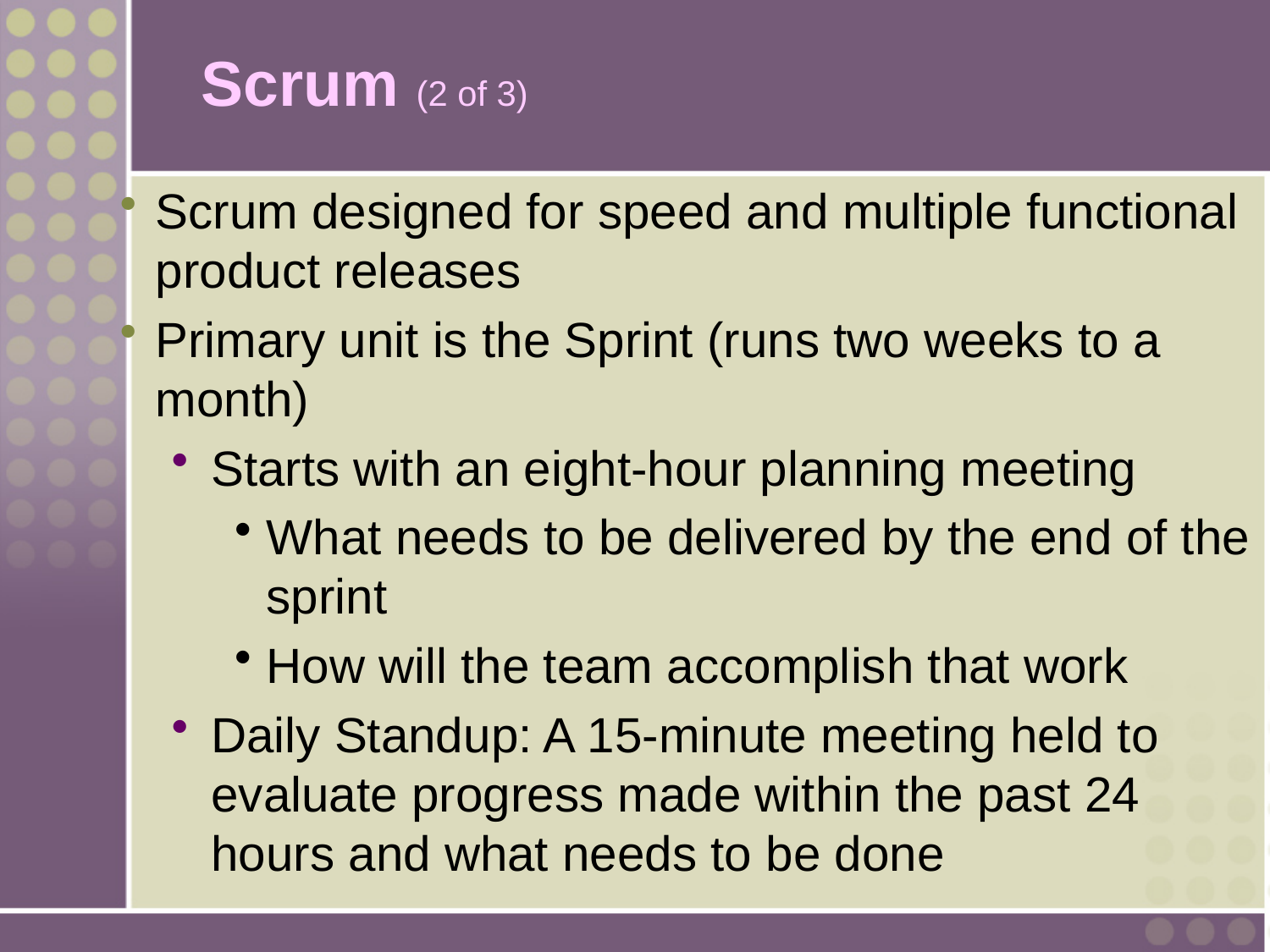

# Scrum (2 of 3)
Scrum designed for speed and multiple functional product releases
Primary unit is the Sprint (runs two weeks to a month)
Starts with an eight-hour planning meeting
What needs to be delivered by the end of the sprint
How will the team accomplish that work
Daily Standup: A 15-minute meeting held to evaluate progress made within the past 24 hours and what needs to be done